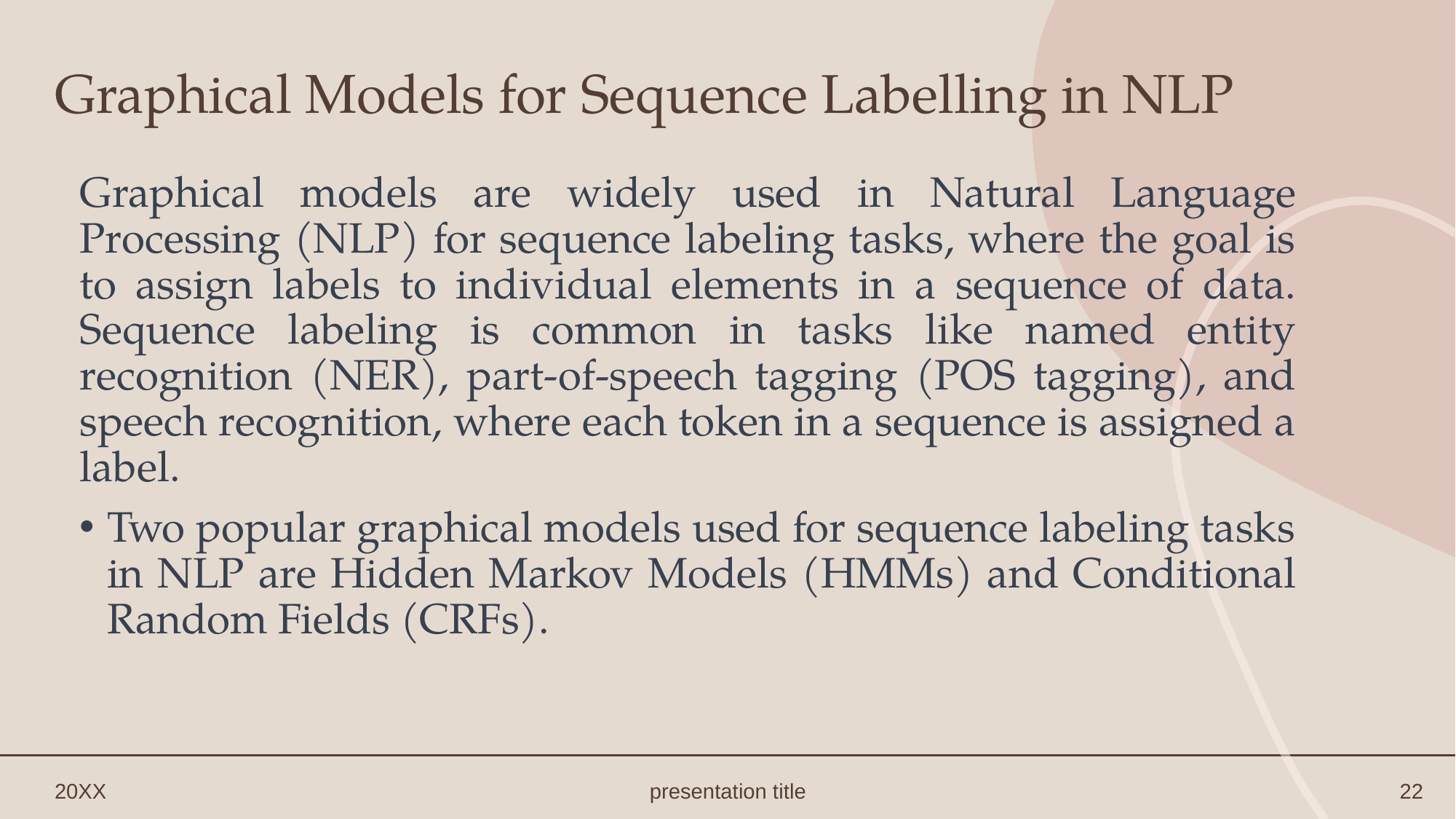

# Graphical Models for Sequence Labelling in NLP
Graphical models are widely used in Natural Language Processing (NLP) for sequence labeling tasks, where the goal is to assign labels to individual elements in a sequence of data. Sequence labeling is common in tasks like named entity recognition (NER), part-of-speech tagging (POS tagging), and speech recognition, where each token in a sequence is assigned a label.
Two popular graphical models used for sequence labeling tasks in NLP are Hidden Markov Models (HMMs) and Conditional Random Fields (CRFs).

20XX
presentation title
22